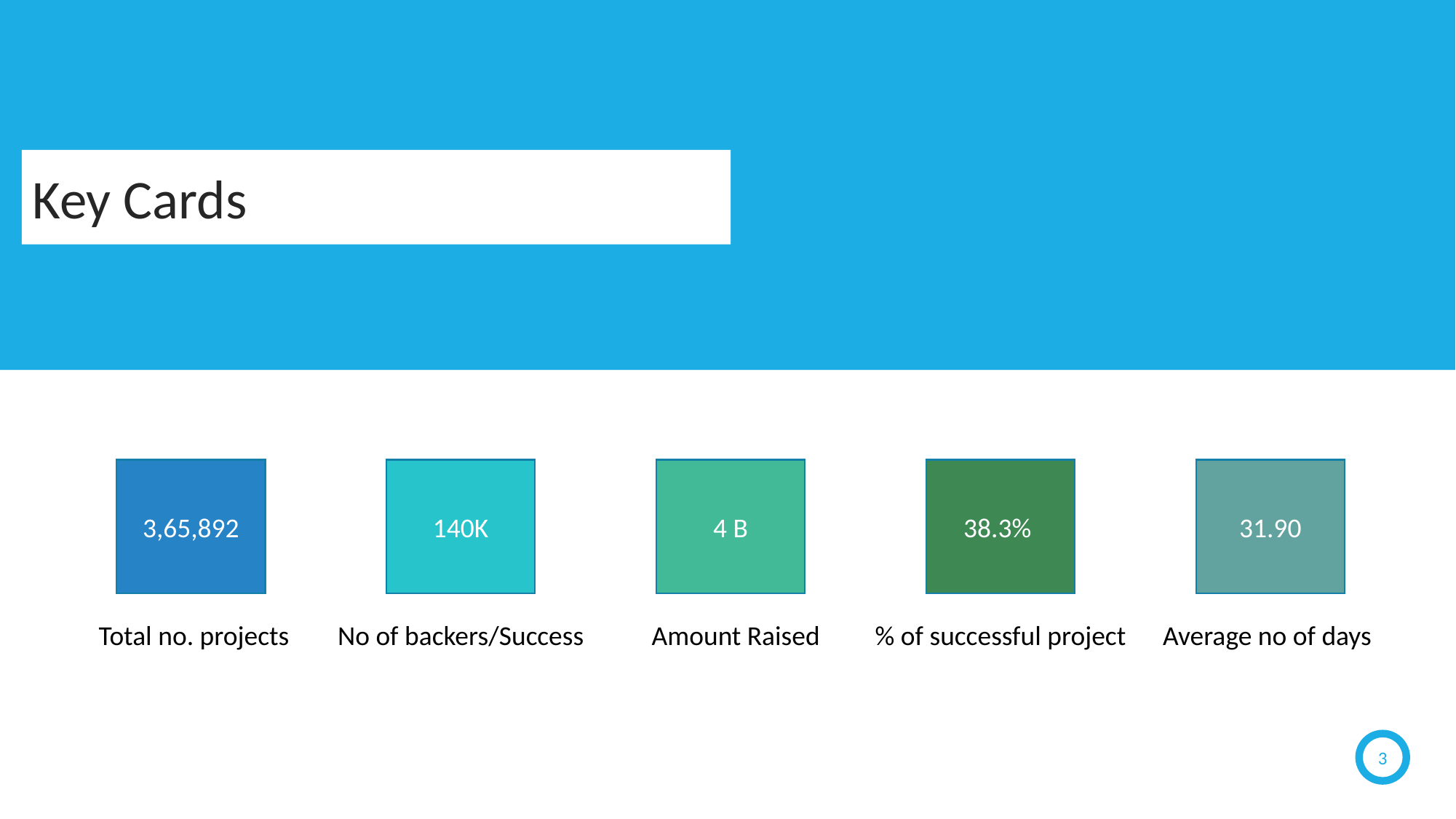

# Key Cards
3,65,892
140K
4 B
38.3%
31.90
Total no. projects
No of backers/Success
Amount Raised
% of successful project
Average no of days
3